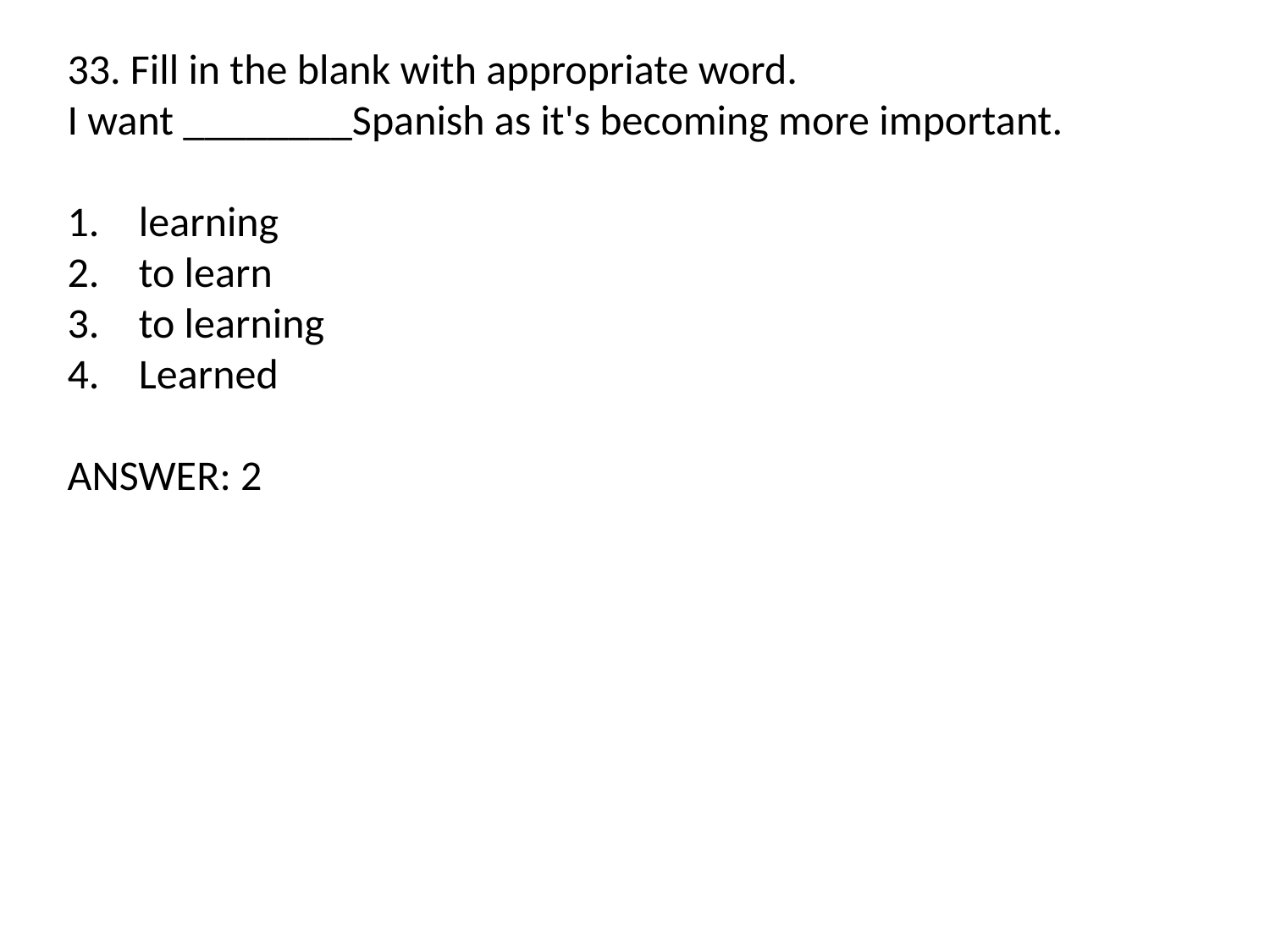

33. Fill in the blank with appropriate word.
I want ________Spanish as it's becoming more important.

learning
to learn
to learning
Learned

ANSWER: 2